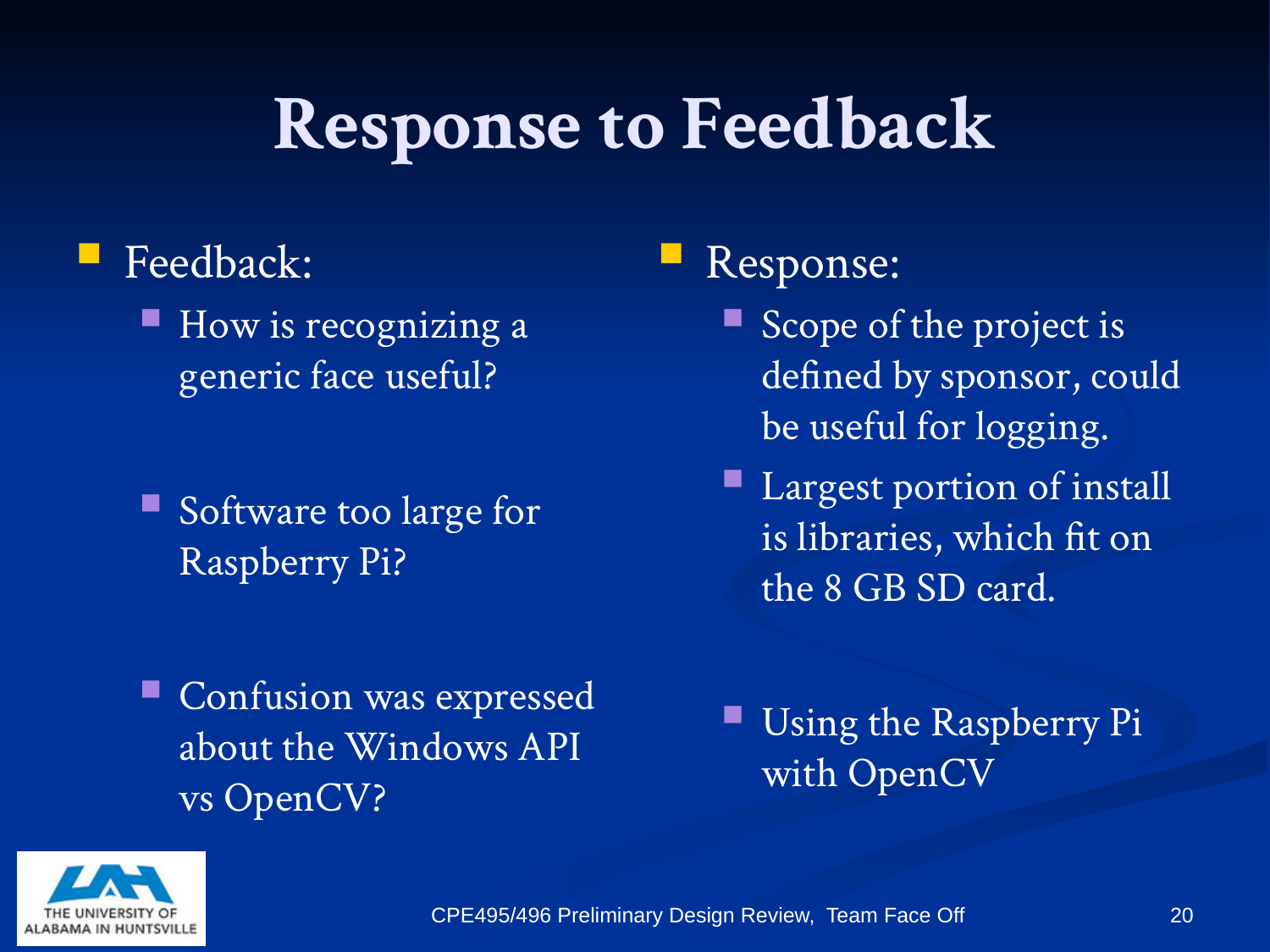

# Response to Feedback
Feedback:
How is recognizing a generic face useful?

Software too large for Raspberry Pi?

Confusion was expressed about the Windows API vs OpenCV?
Response:
Scope of the project is defined by sponsor, could be useful for logging.
Largest portion of install is libraries, which fit on the 8 GB SD card.

Using the Raspberry Pi with OpenCV
CPE495/496 Preliminary Design Review,  Team Face Off
20